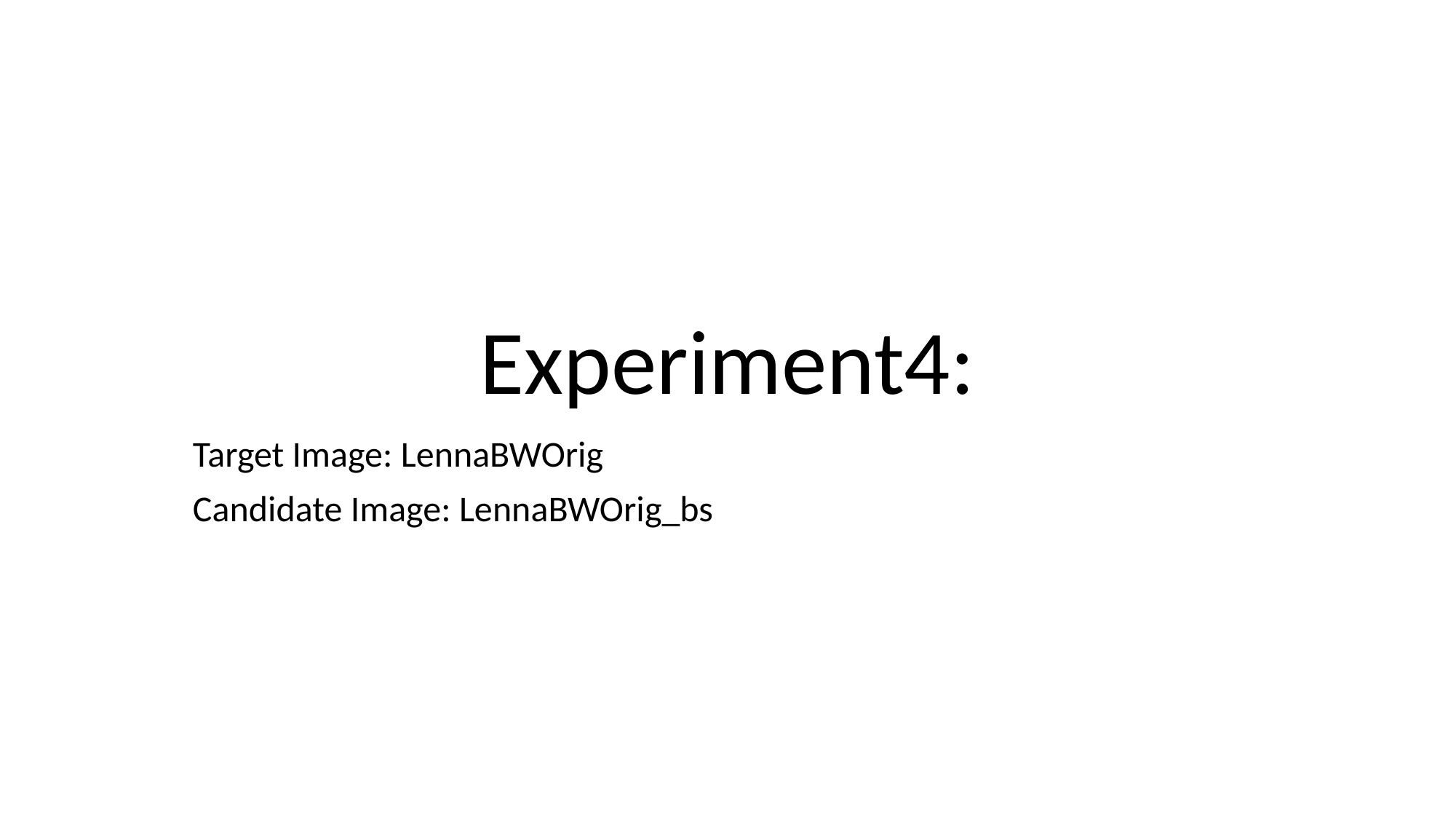

# Experiment4:
Target Image: LennaBWOrig
Candidate Image: LennaBWOrig_bs